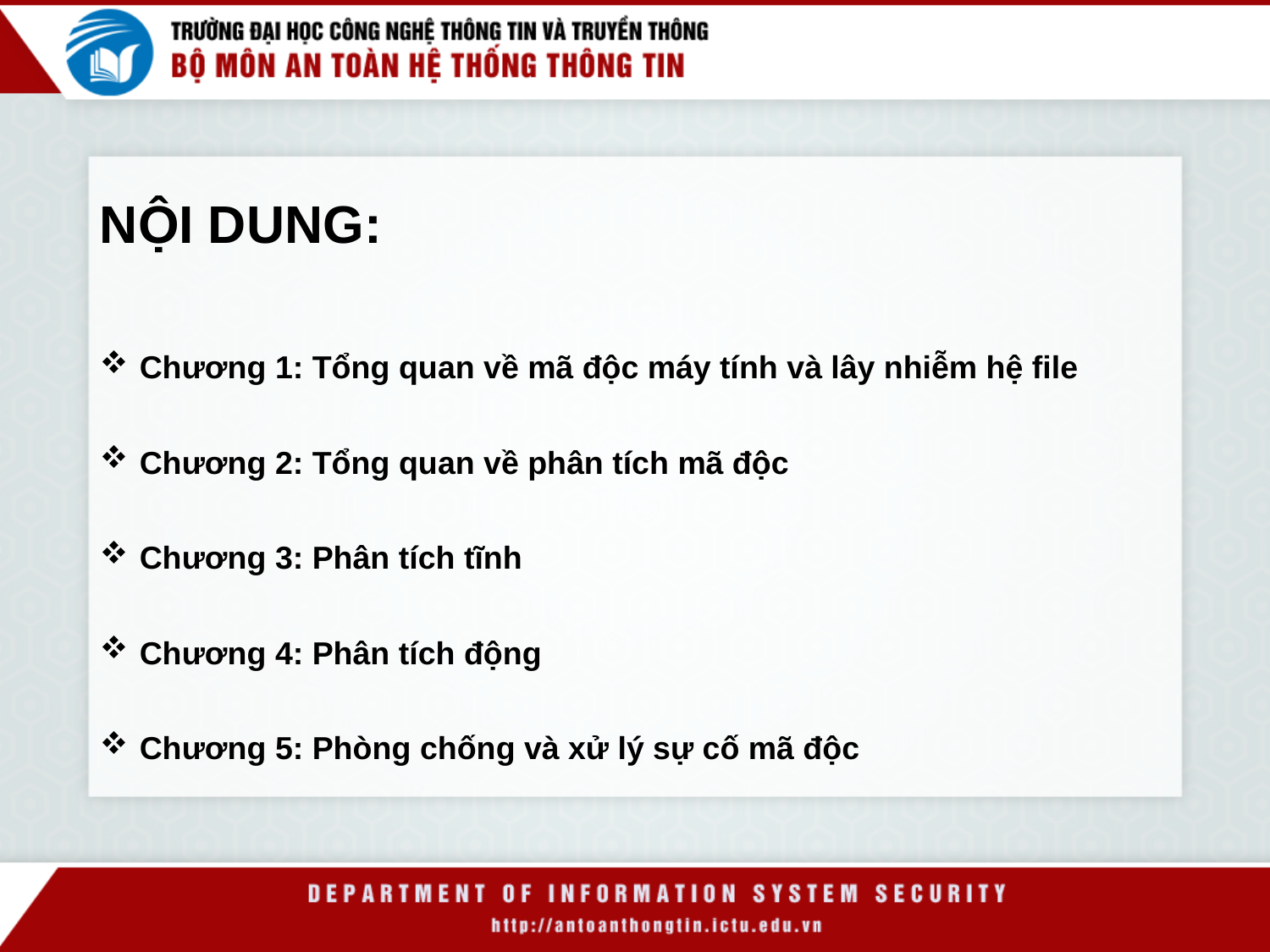

NỘI DUNG:
Chương 1: Tổng quan về mã độc máy tính và lây nhiễm hệ file
Chương 2: Tổng quan về phân tích mã độc
Chương 3: Phân tích tĩnh
Chương 4: Phân tích động
Chương 5: Phòng chống và xử lý sự cố mã độc